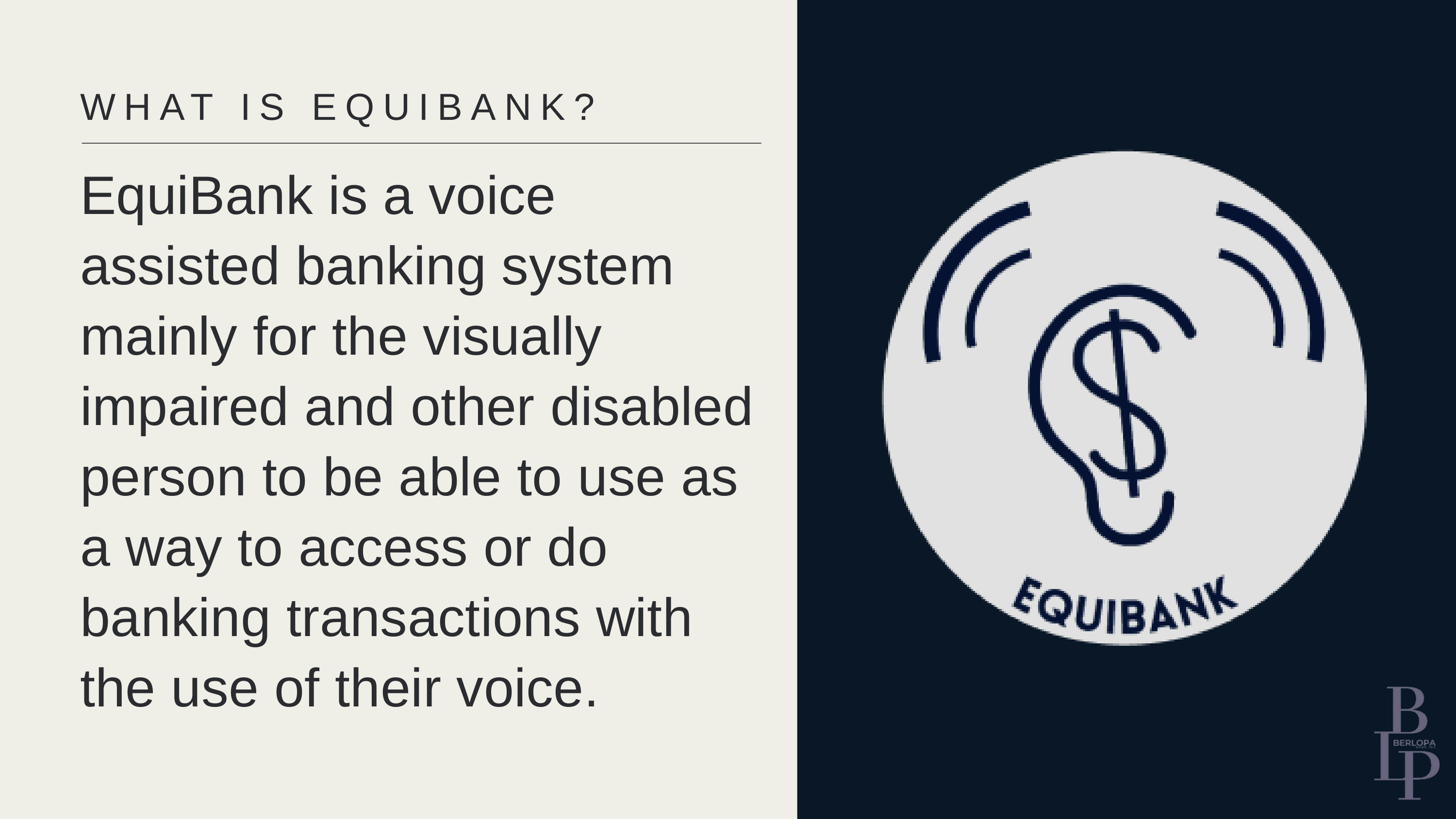

WHAT IS EQUIBANK?

EquiBank is a voice assisted banking system mainly for the visually impaired and other disabled person to be able to use as a way to access or do banking transactions with the use of their voice.